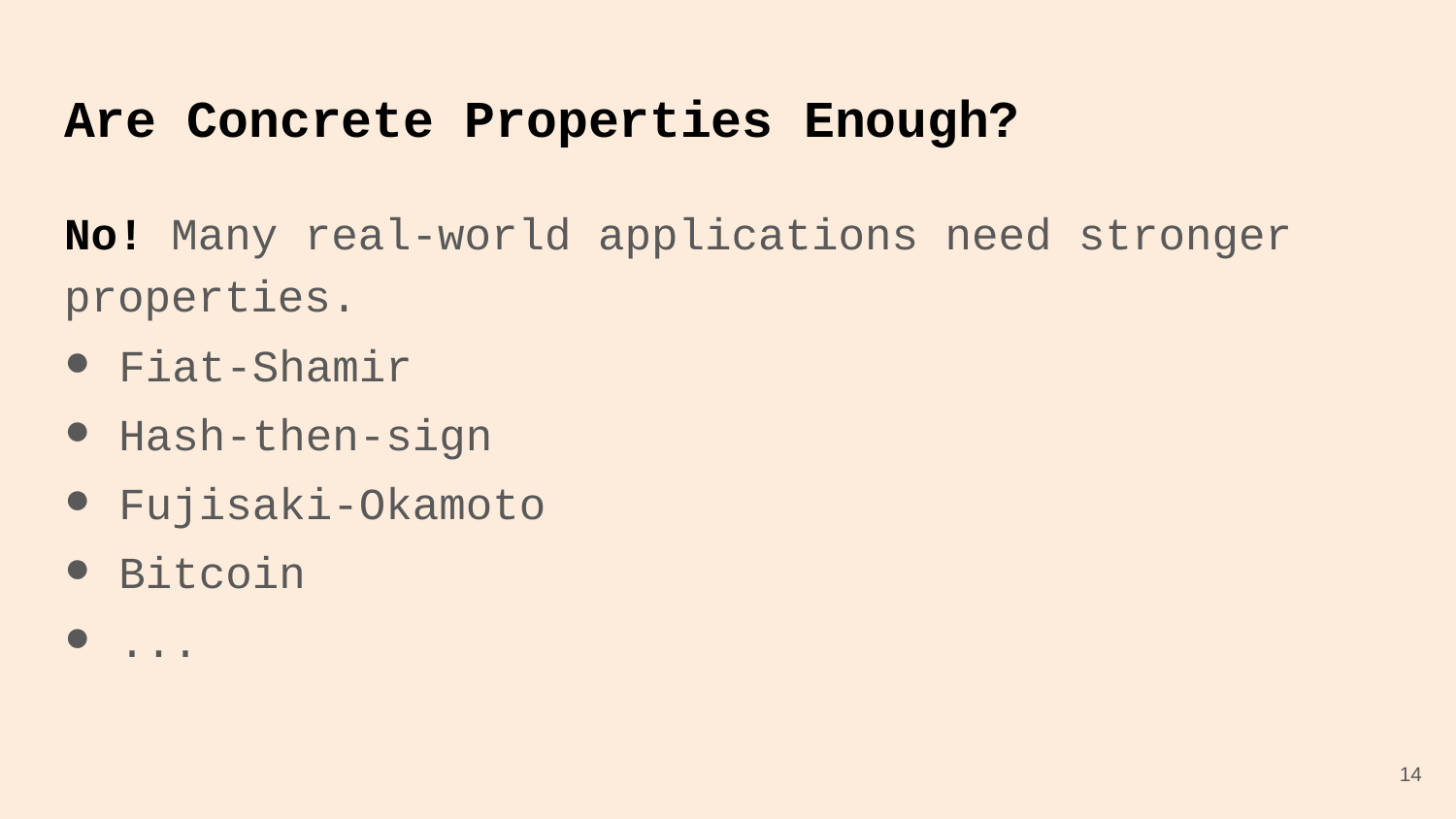

# Are Concrete Properties Enough?
No! Many real-world applications need stronger properties.
Fiat-Shamir
Hash-then-sign
Fujisaki-Okamoto
Bitcoin
...
14